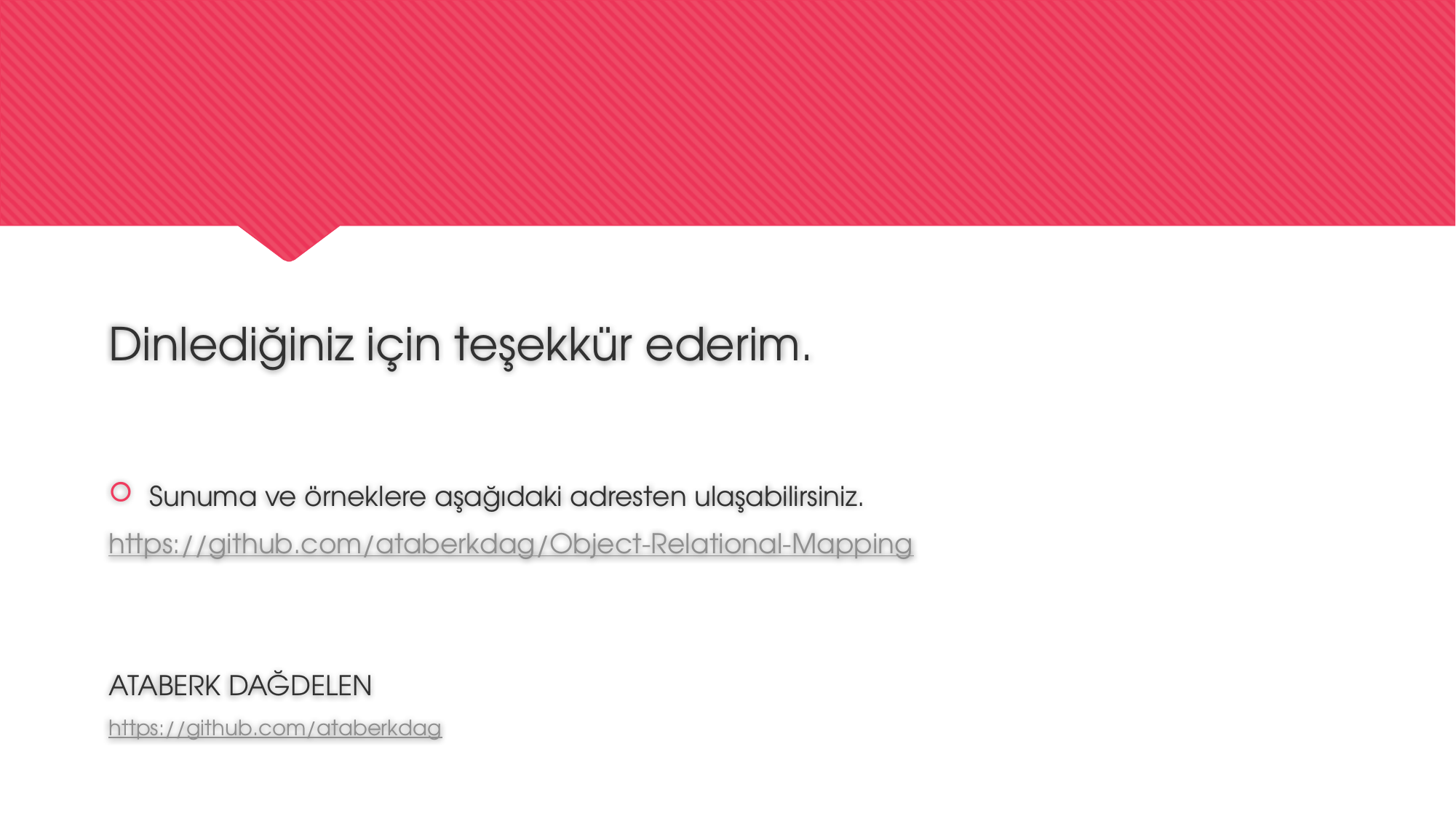

#
Dinlediğiniz için teşekkür ederim.

Sunuma ve örneklere aşağıdaki adresten ulaşabilirsiniz.
https://github.com/ataberkdag/Object-Relational-Mapping

ATABERK DAĞDELEN
https://github.com/ataberkdag